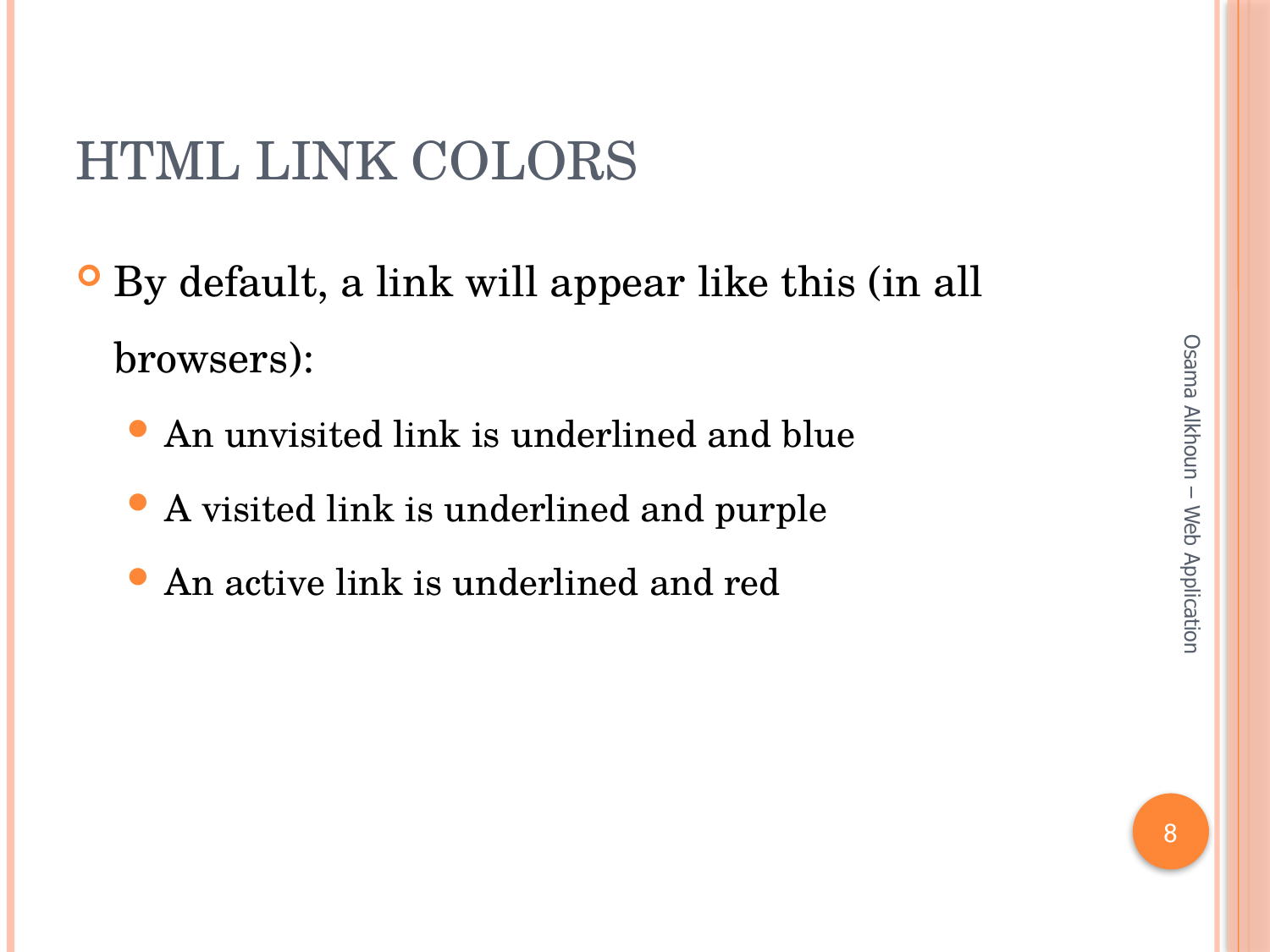

# HTML Link Colors
By default, a link will appear like this (in all browsers):
An unvisited link is underlined and blue
A visited link is underlined and purple
An active link is underlined and red
Osama Alkhoun – Web Application
8